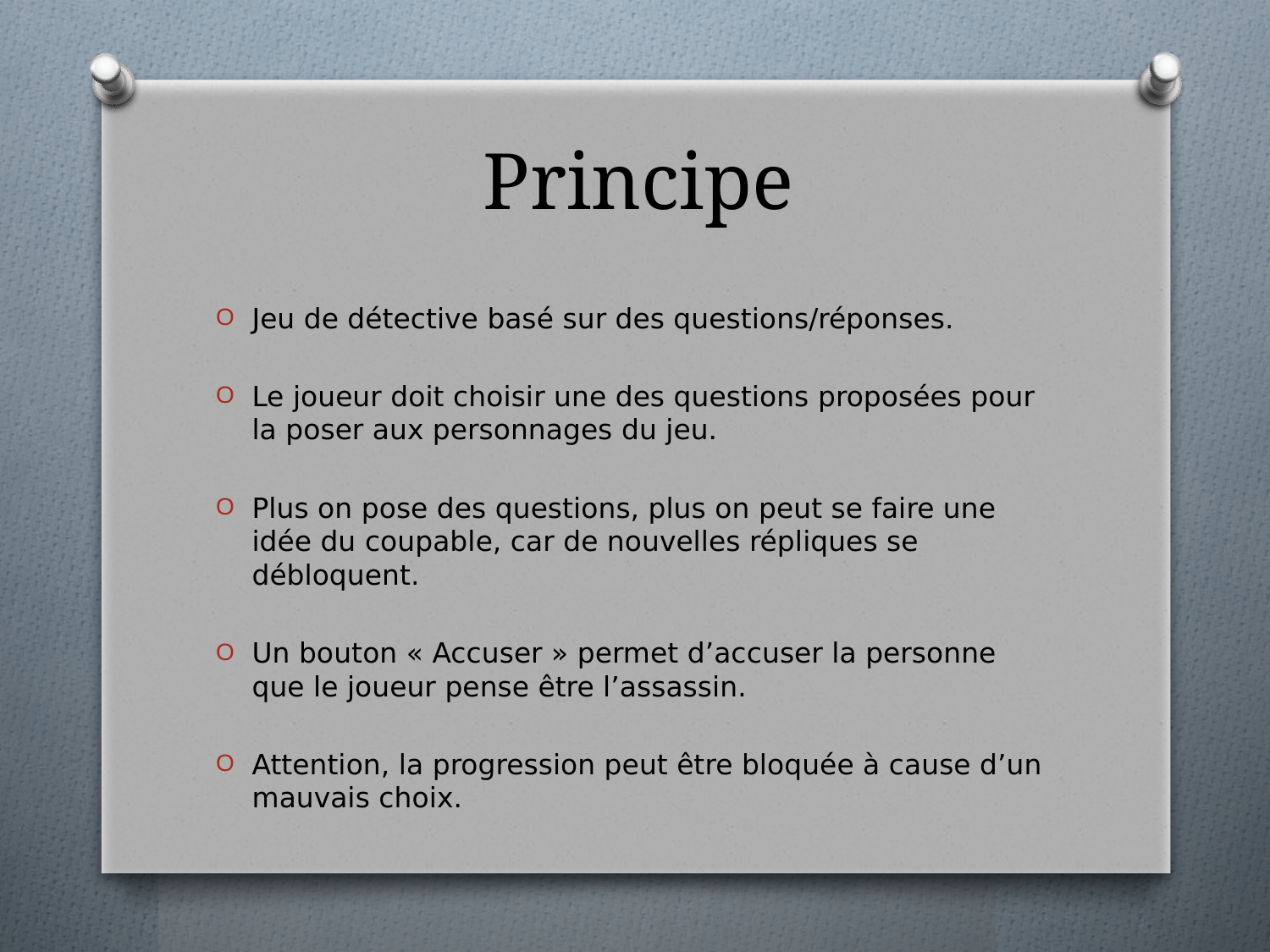

# Principe
Jeu de détective basé sur des questions/réponses.

Le joueur doit choisir une des questions proposées pour la poser aux personnages du jeu.

Plus on pose des questions, plus on peut se faire une idée du coupable, car de nouvelles répliques se débloquent.

Un bouton « Accuser » permet d’accuser la personne que le joueur pense être l’assassin.

Attention, la progression peut être bloquée à cause d’un mauvais choix.